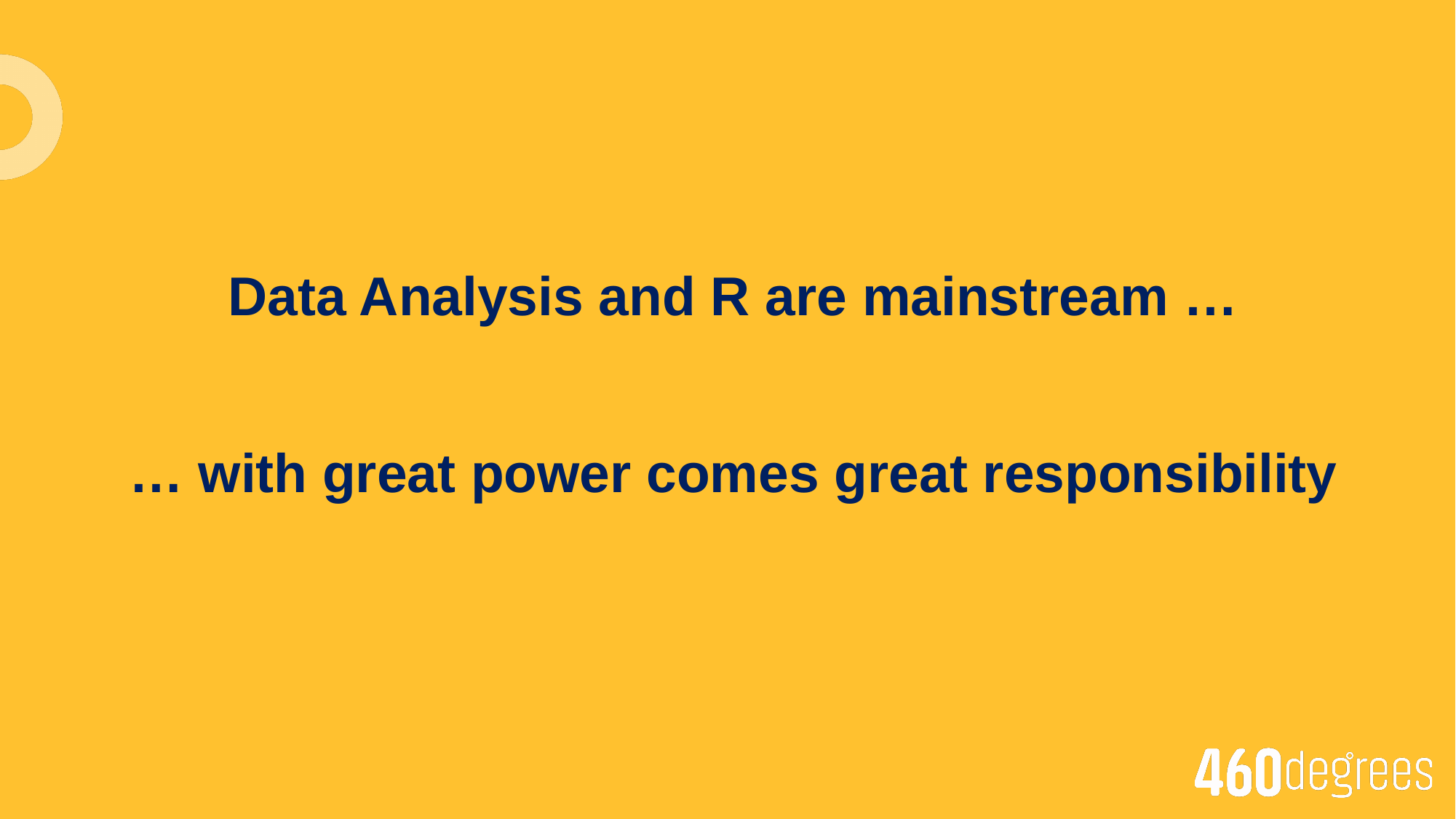

# Data Analysis and R are mainstream … … with great power comes great responsibility